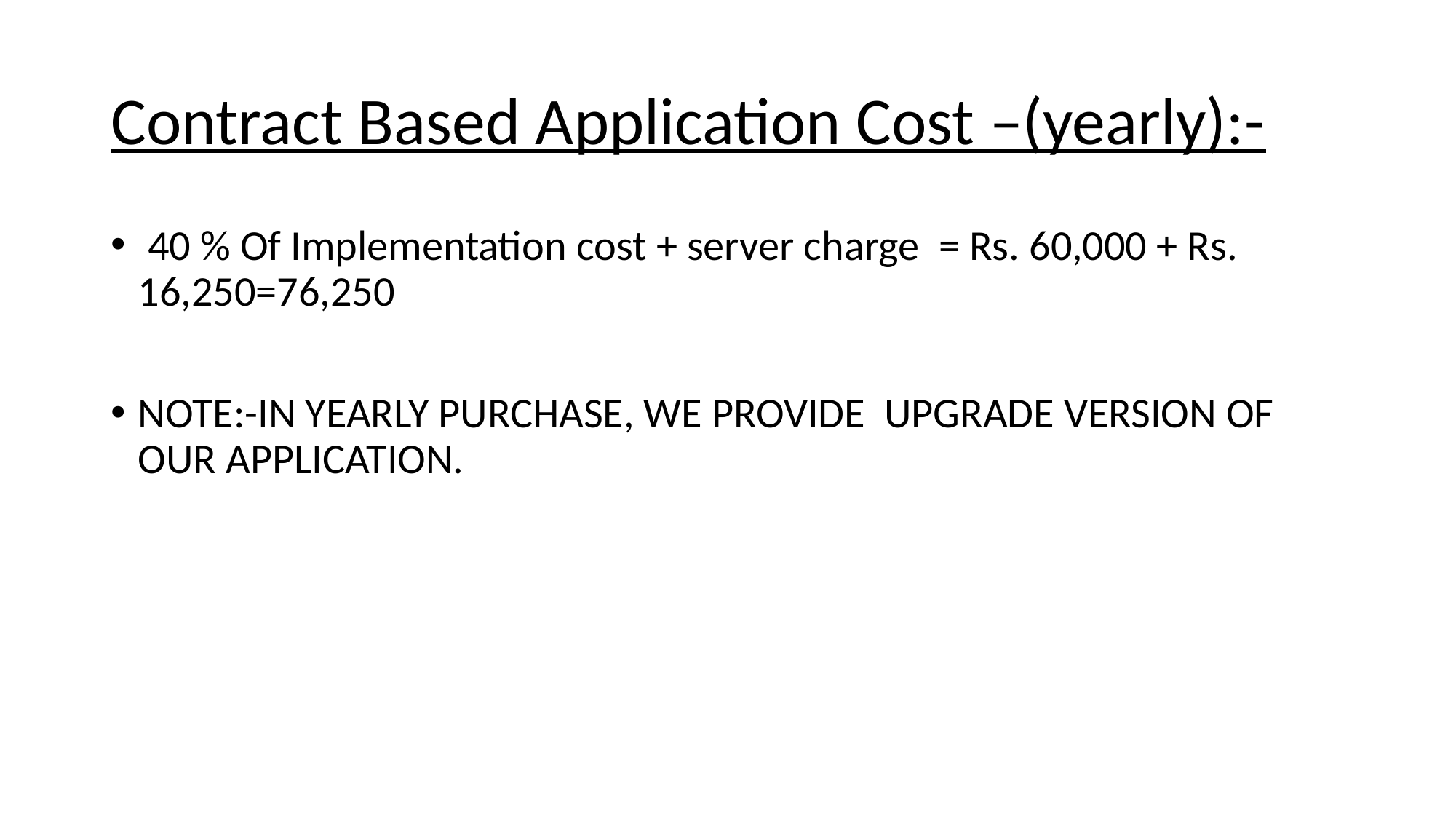

# Contract Based Application Cost –(yearly):-
 40 % Of Implementation cost + server charge  = Rs. 60,000 + Rs. 16,250=76,250

NOTE:-IN YEARLY PURCHASE, WE PROVIDE  UPGRADE VERSION OF OUR APPLICATION.